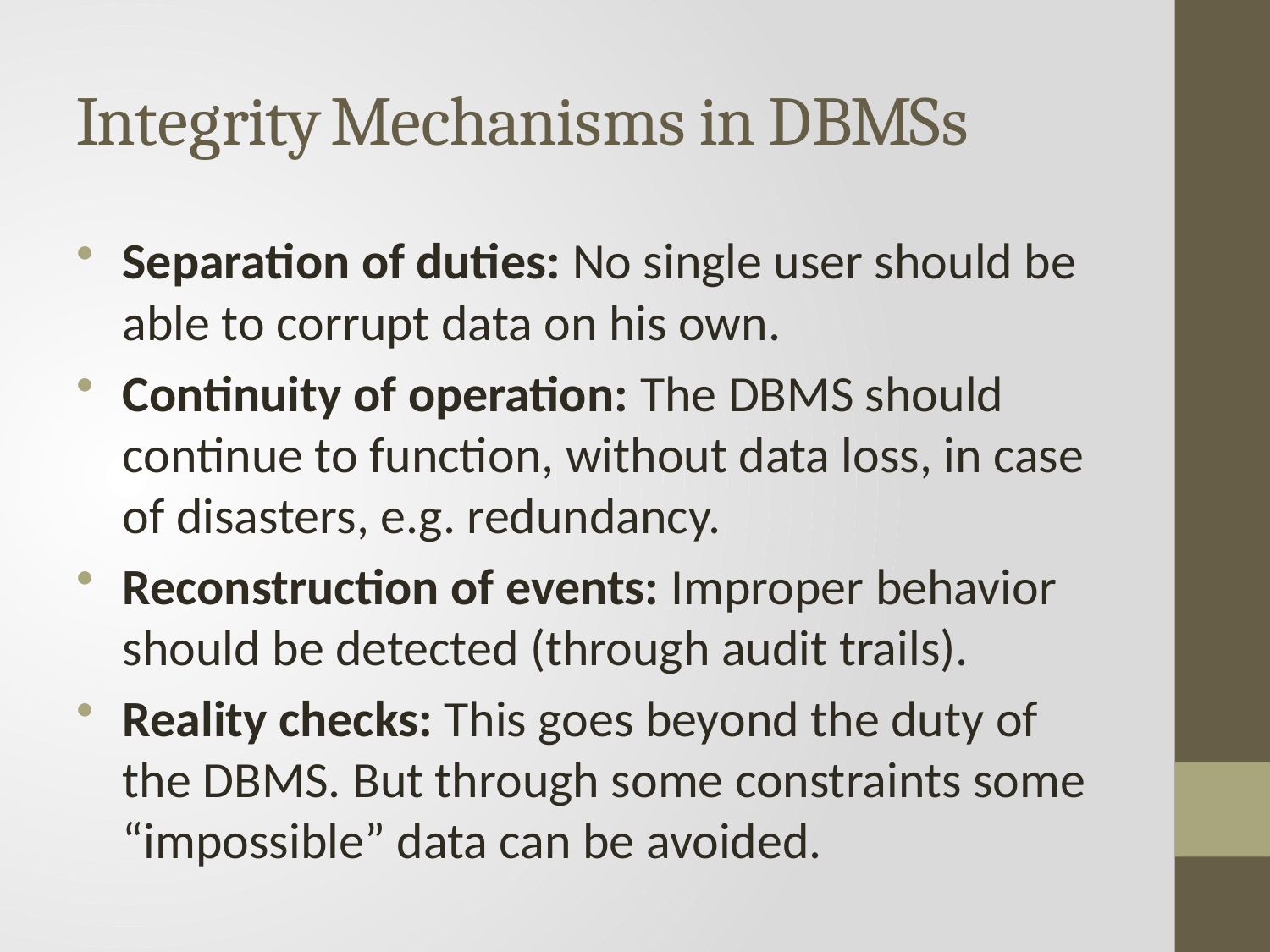

# Integrity Mechanisms in DBMSs
Separation of duties: No single user should be able to corrupt data on his own.
Continuity of operation: The DBMS should continue to function, without data loss, in case of disasters, e.g. redundancy.
Reconstruction of events: Improper behavior should be detected (through audit trails).
Reality checks: This goes beyond the duty of the DBMS. But through some constraints some “impossible” data can be avoided.